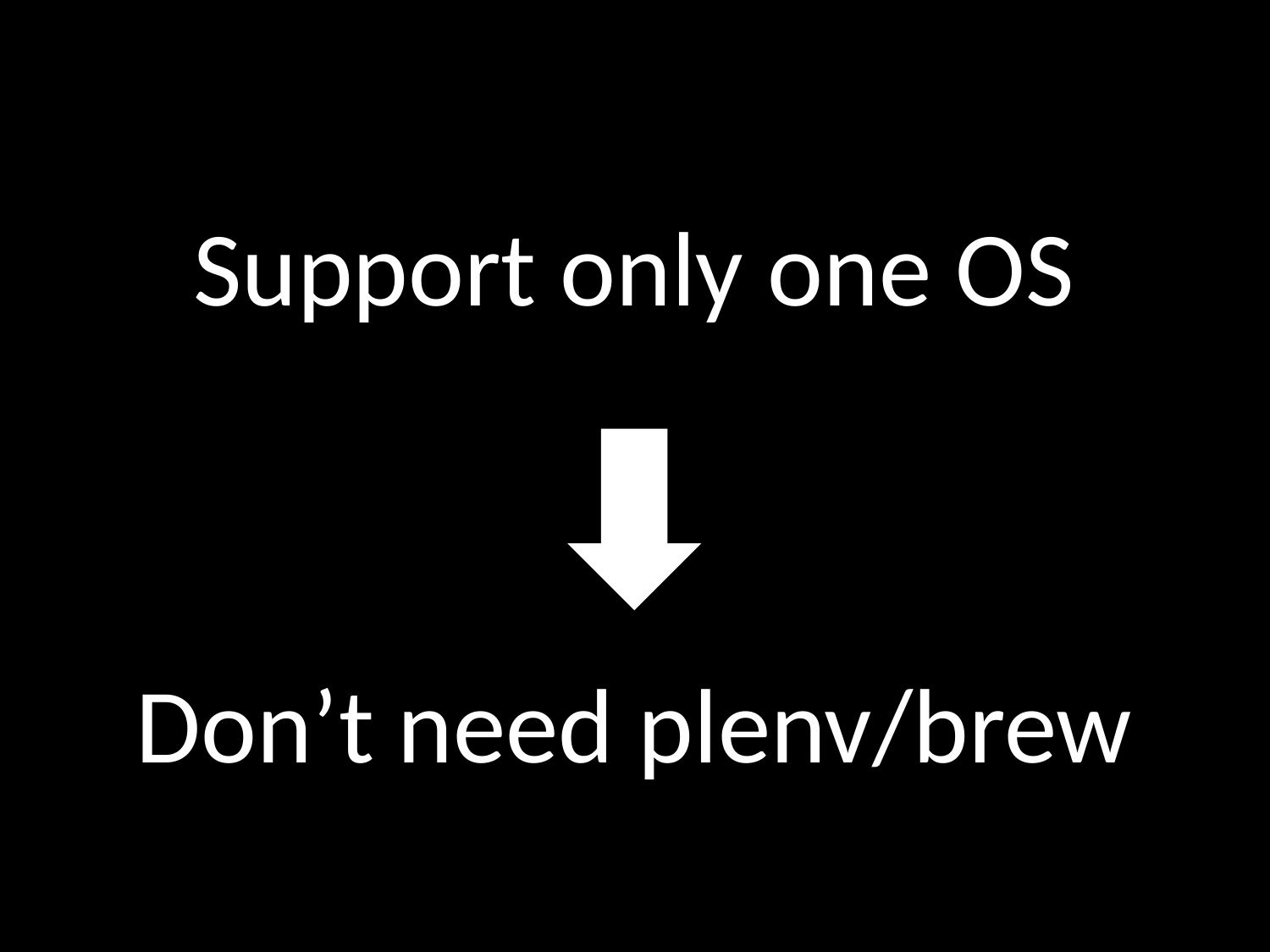

# Support only one OS Don’t need plenv/brew